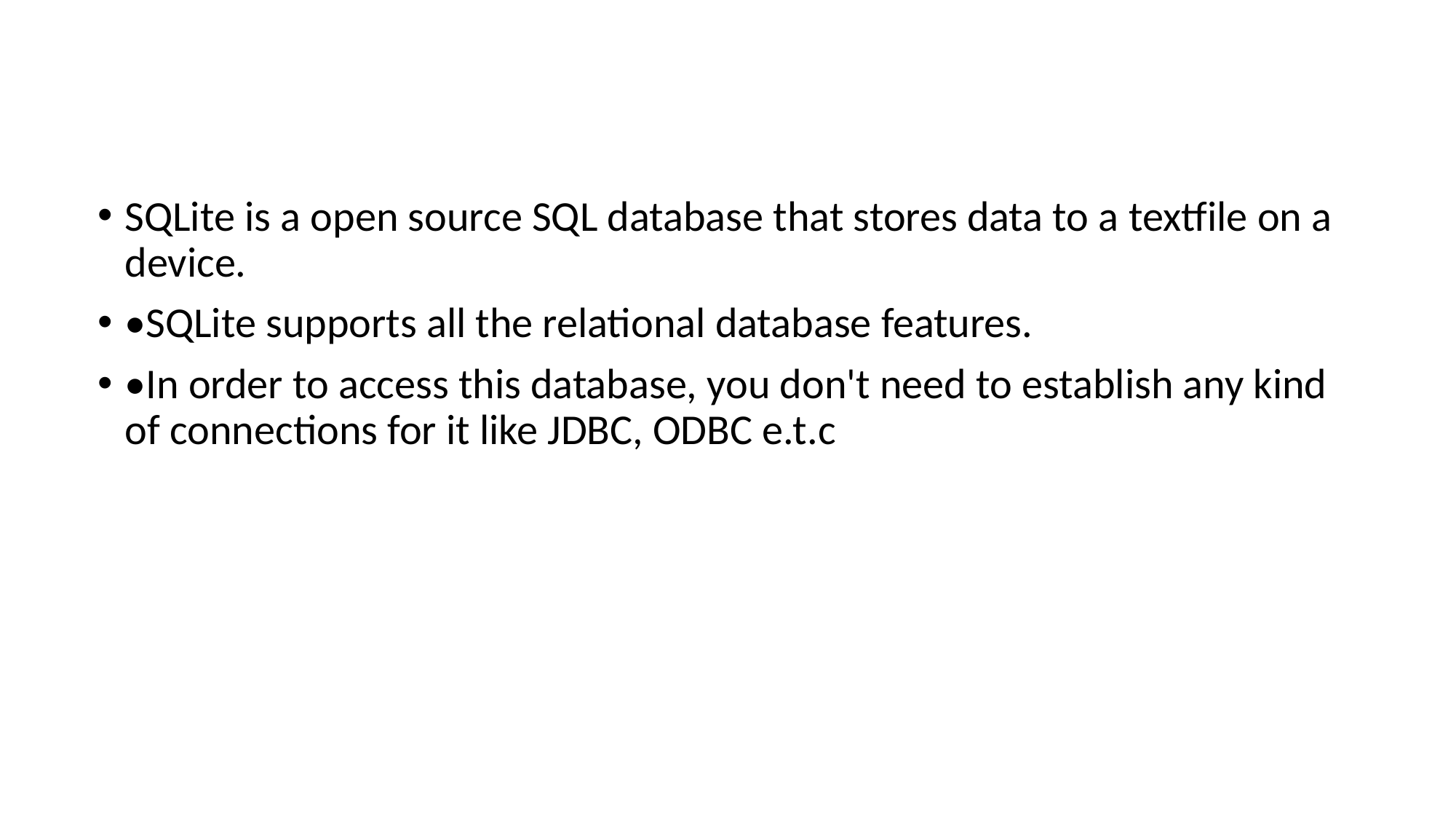

SQLite is a open source SQL database that stores data to a textfile on a device.
•SQLite supports all the relational database features.
•In order to access this database, you don't need to establish any kind of connections for it like JDBC, ODBC e.t.c